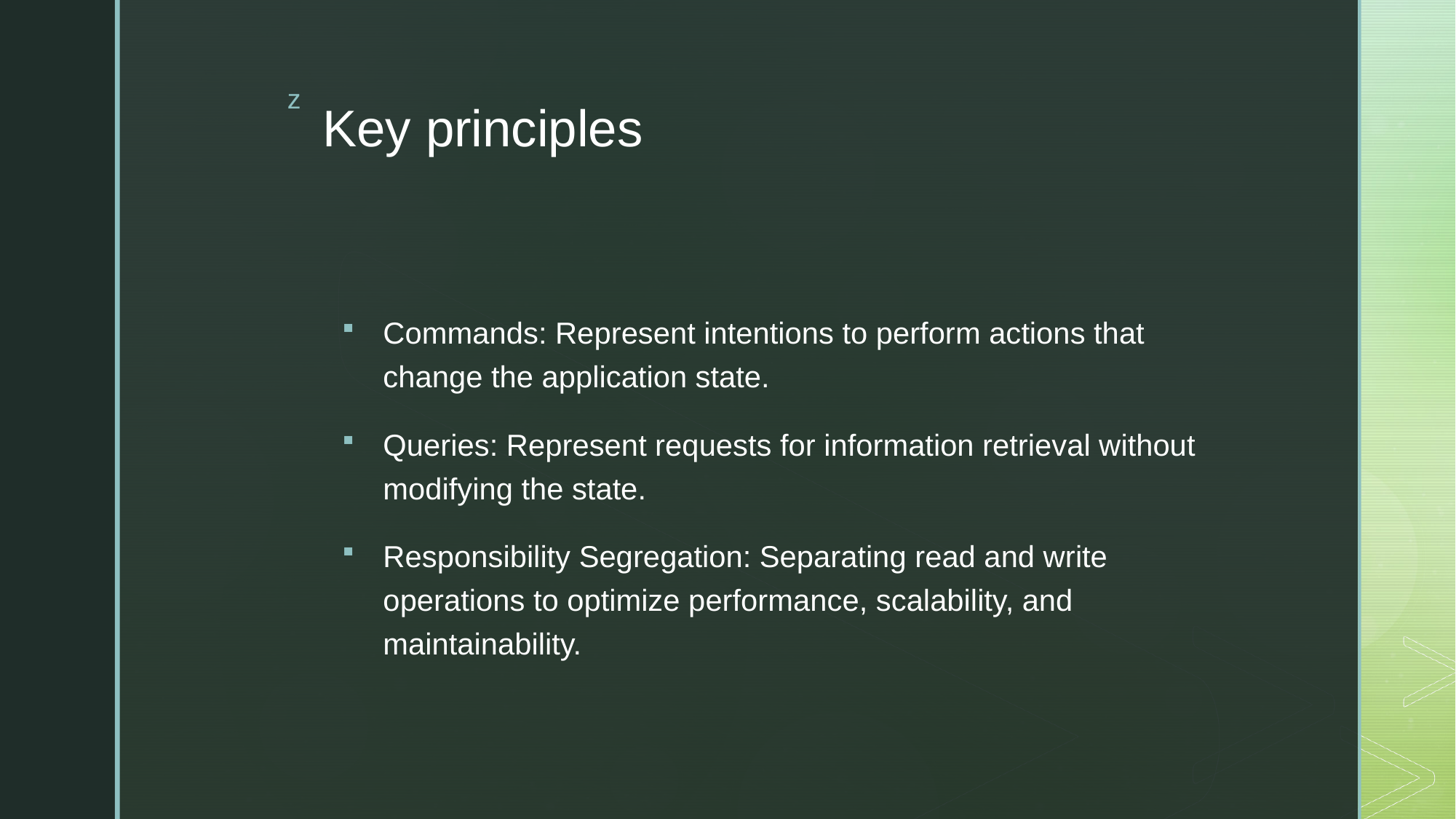

# Key principles
Commands: Represent intentions to perform actions that change the application state.
Queries: Represent requests for information retrieval without modifying the state.
Responsibility Segregation: Separating read and write operations to optimize performance, scalability, and maintainability.